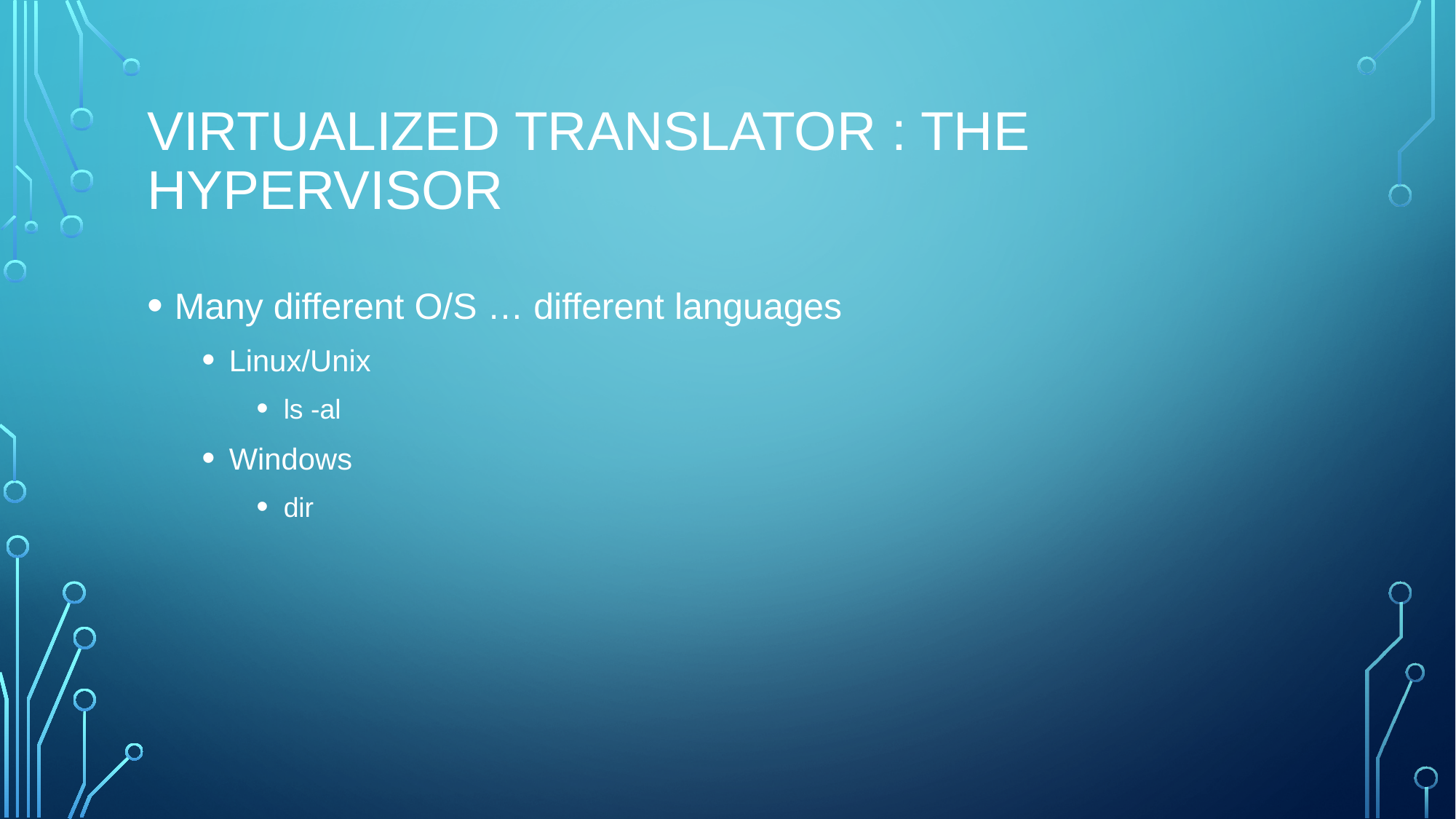

# Virtualized translator : The Hypervisor
Many different O/S … different languages
Linux/Unix
ls -al
Windows
dir